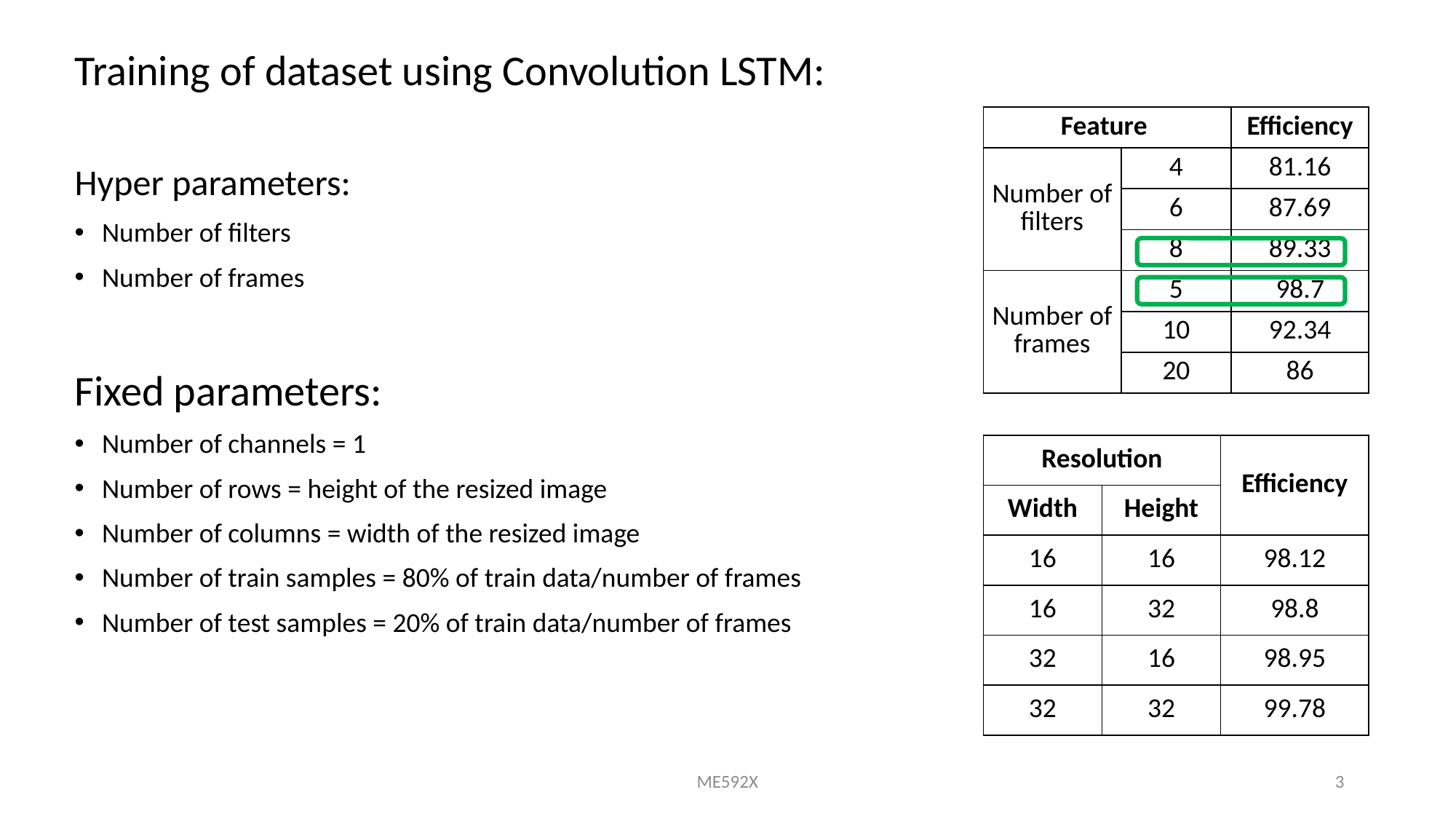

Training of dataset using Convolution LSTM:

Hyper parameters:
Number of filters
Number of frames

Fixed parameters:
Number of channels = 1
Number of rows = height of the resized image
Number of columns = width of the resized image
Number of train samples = 80% of train data/number of frames
Number of test samples = 20% of train data/number of frames

| Feature |  | Efficiency |
| --- | --- | --- |
| Number of filters | 4 | 81.16 |
|  | 6 | 87.69 |
|  | 8 | 89.33 |
| Number of frames | 5 | 98.7 |
|  | 10 | 92.34 |
|  | 20 | 86 |

| Resolution |  | Efficiency |
| --- | --- | --- |
| Width | Height |  |
| 16 | 16 | 98.12 |
| 16 | 32 | 98.8 |
| 32 | 16 | 98.95 |
| 32 | 32 | 99.78 |
ME592X
3